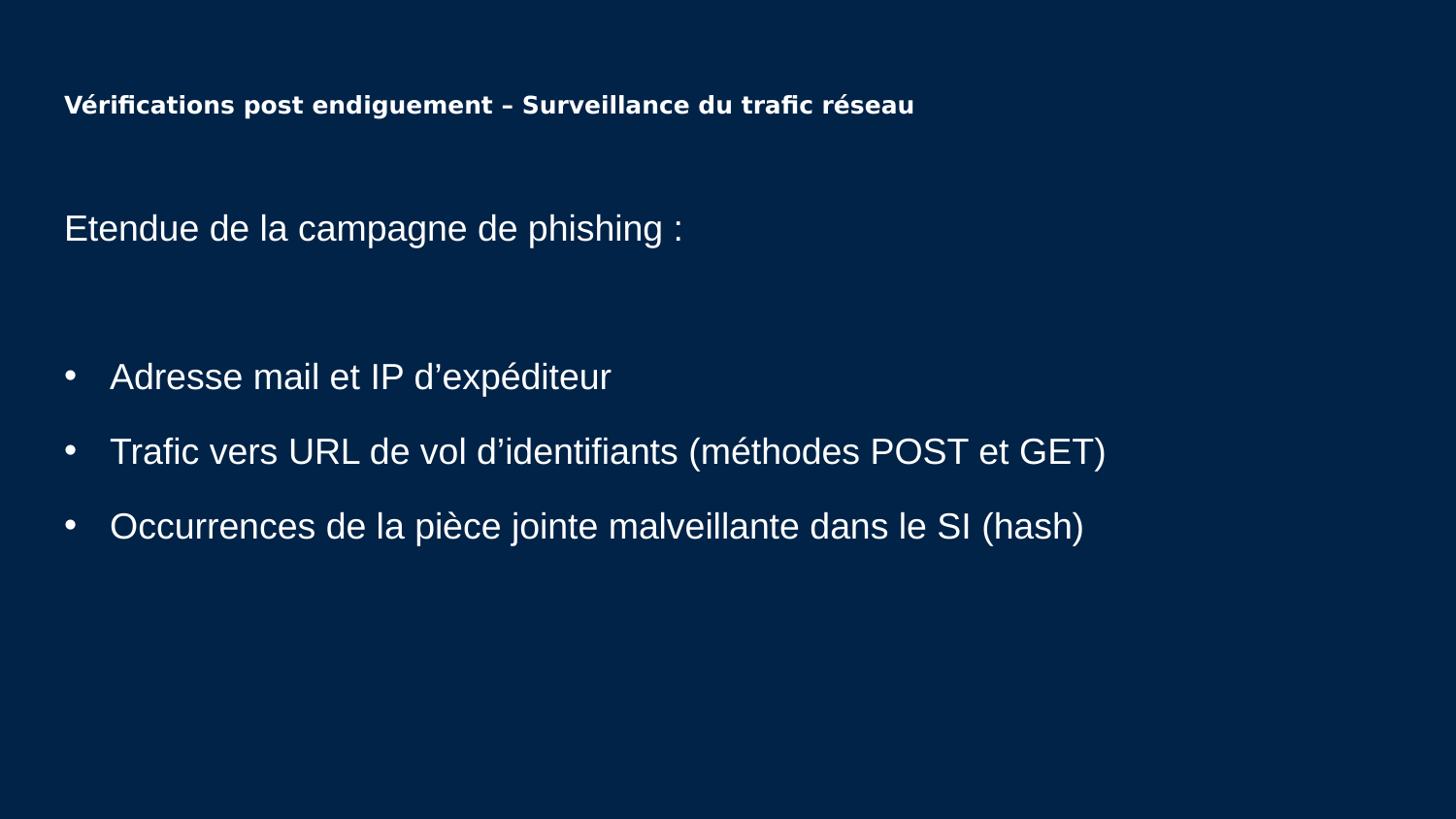

# Vérifications post endiguement – Surveillance du trafic réseau
Etendue de la campagne de phishing :

Adresse mail et IP d’expéditeur
Trafic vers URL de vol d’identifiants (méthodes POST et GET)
Occurrences de la pièce jointe malveillante dans le SI (hash)